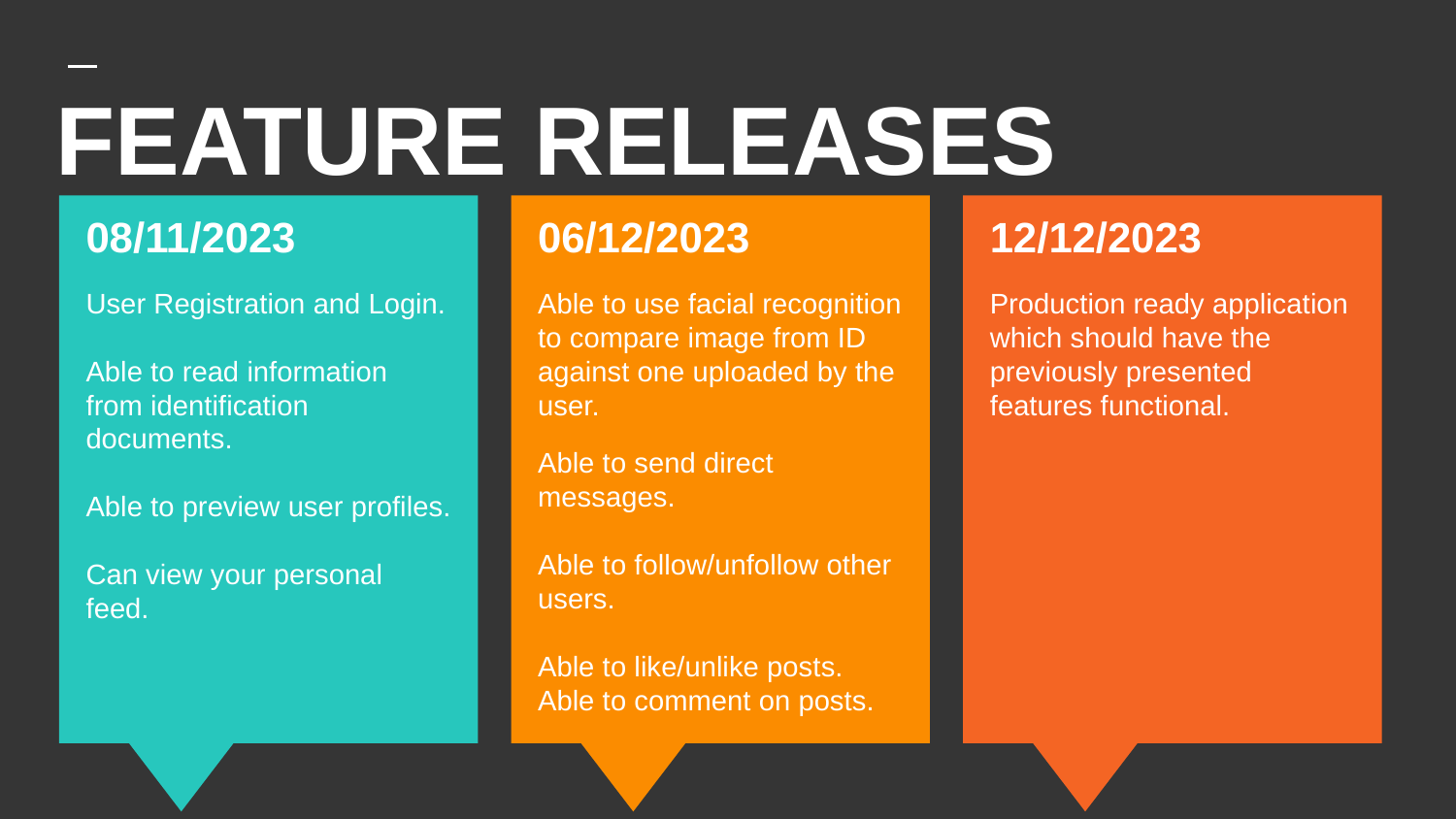

# FEATURE RELEASES

08/11/2023
User Registration and Login.
Able to read information from identification documents.
Able to preview user profiles.
Can view your personal feed.

06/12/2023
Able to use facial recognition to compare image from ID against one uploaded by the user.
Able to send direct messages.
Able to follow/unfollow other users.
Able to like/unlike posts.
Able to comment on posts.
12/12/2023
Production ready application which should have the previously presented features functional.